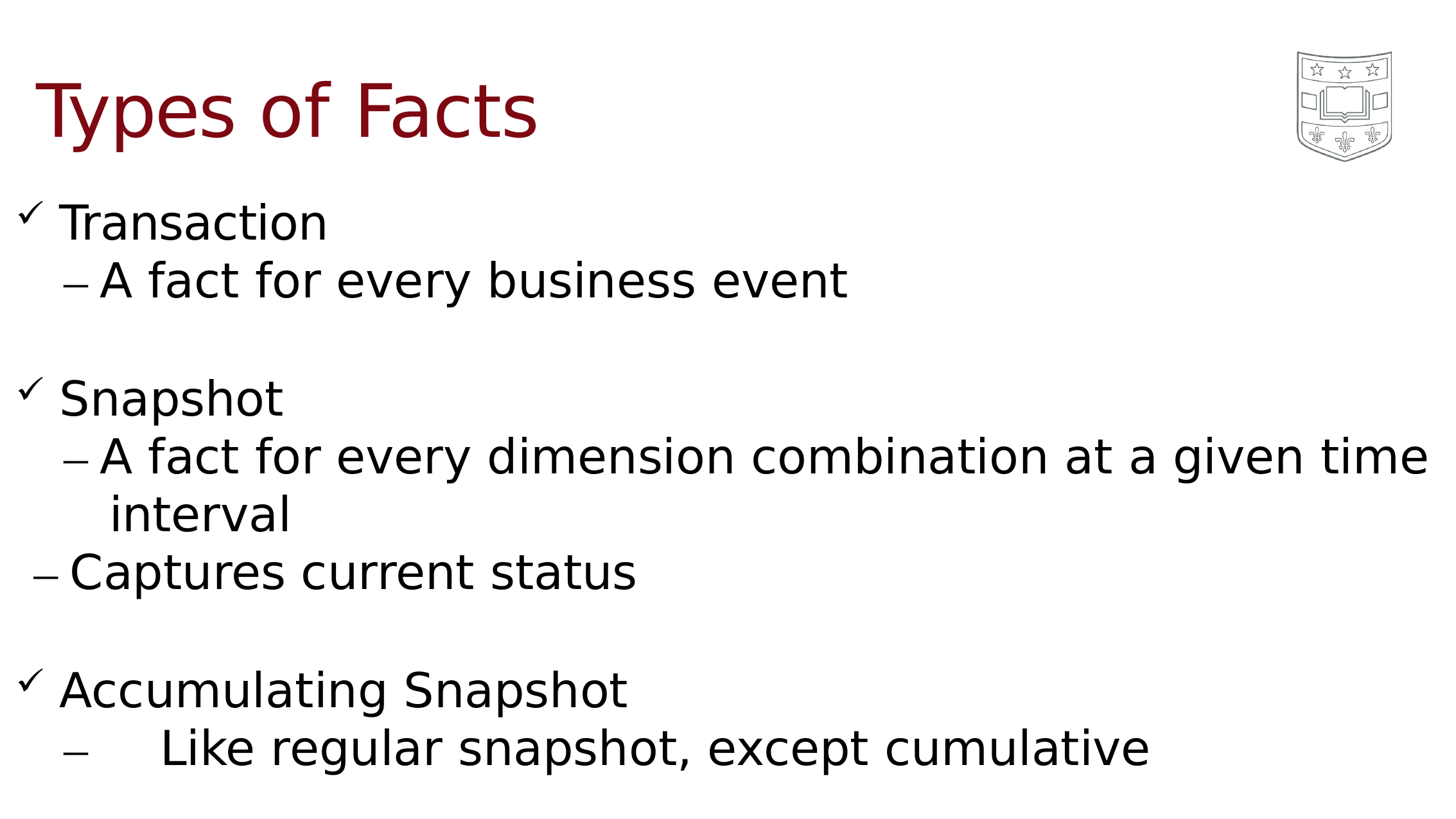

# Types of Facts
Transaction
– A fact for every business event

Snapshot
– A fact for every dimension combination at a given time  interval
– Captures current status

Accumulating Snapshot
–	Like regular snapshot, except cumulative